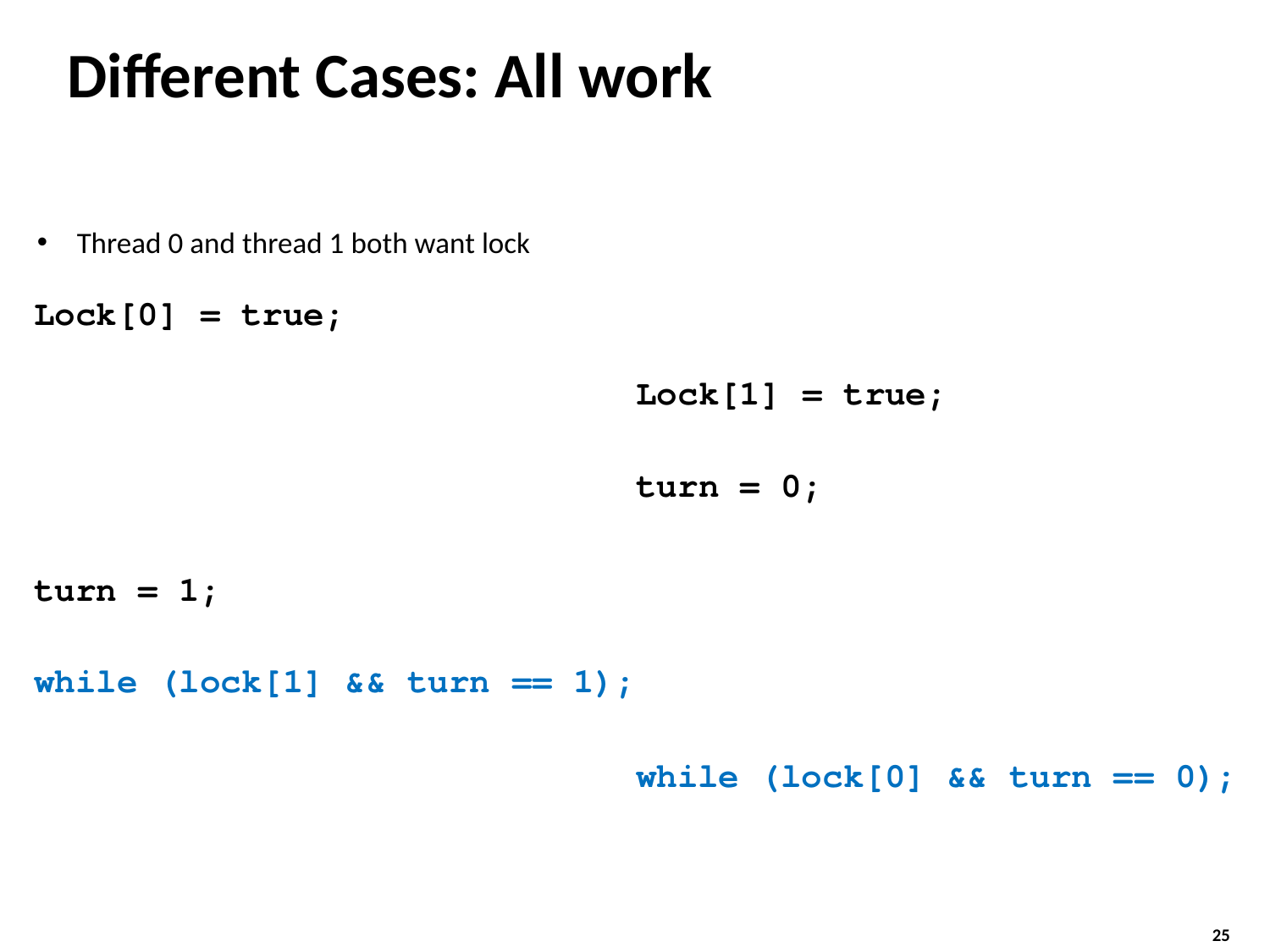

# Different Cases: All work
Thread 0 and thread 1 both want lock
Lock[0] = true;

turn = 1;
while (lock[1] && turn == 1);

Lock[1] = true;
turn = 0;

while (lock[0] && turn == 0);